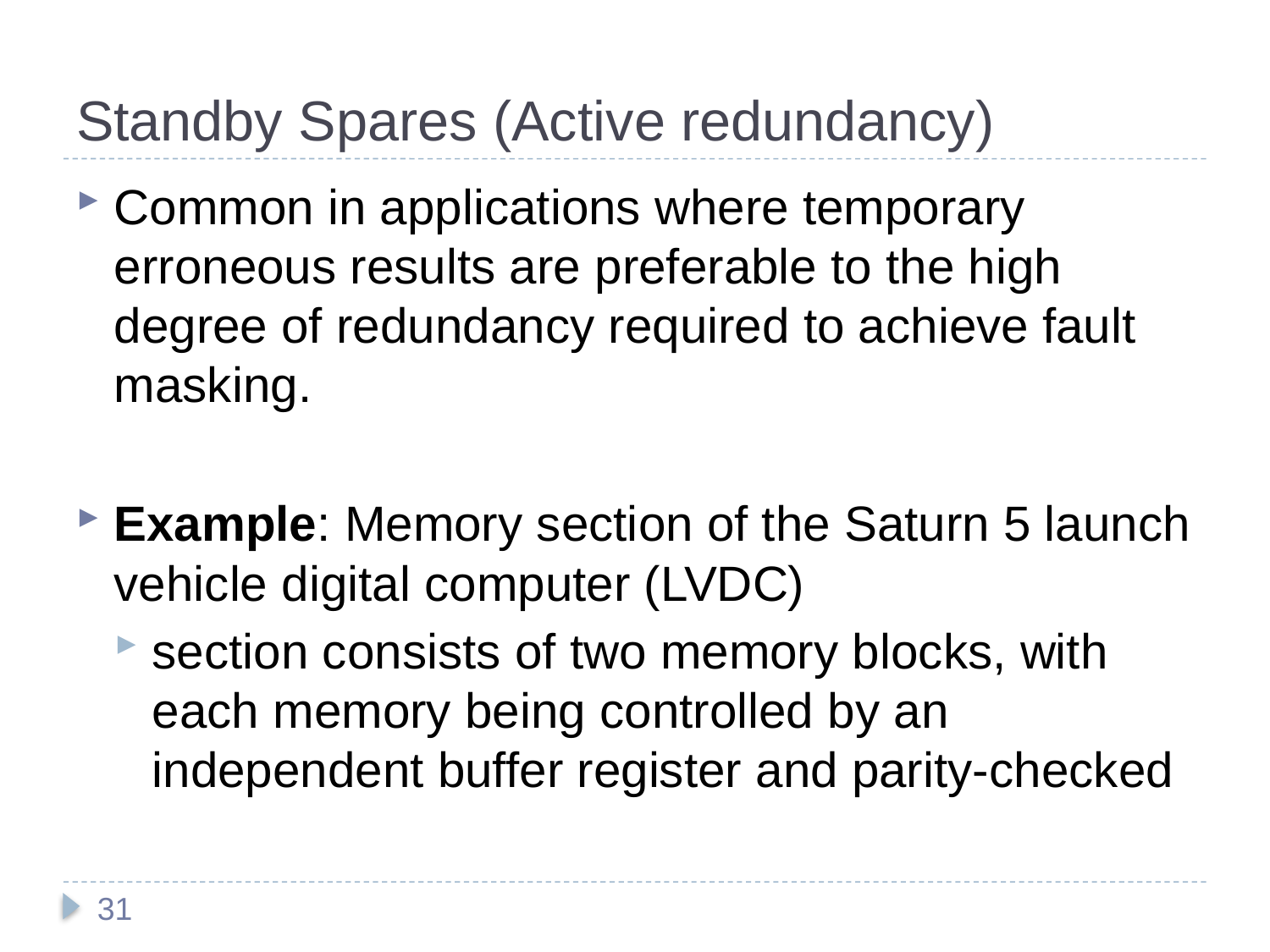

# Standby Spares (Active redundancy)
Common in applications where temporary erroneous results are preferable to the high degree of redundancy required to achieve fault masking.

Example: Memory section of the Saturn 5 launch vehicle digital computer (LVDC)
section consists of two memory blocks, with each memory being controlled by an independent buffer register and parity-checked

31